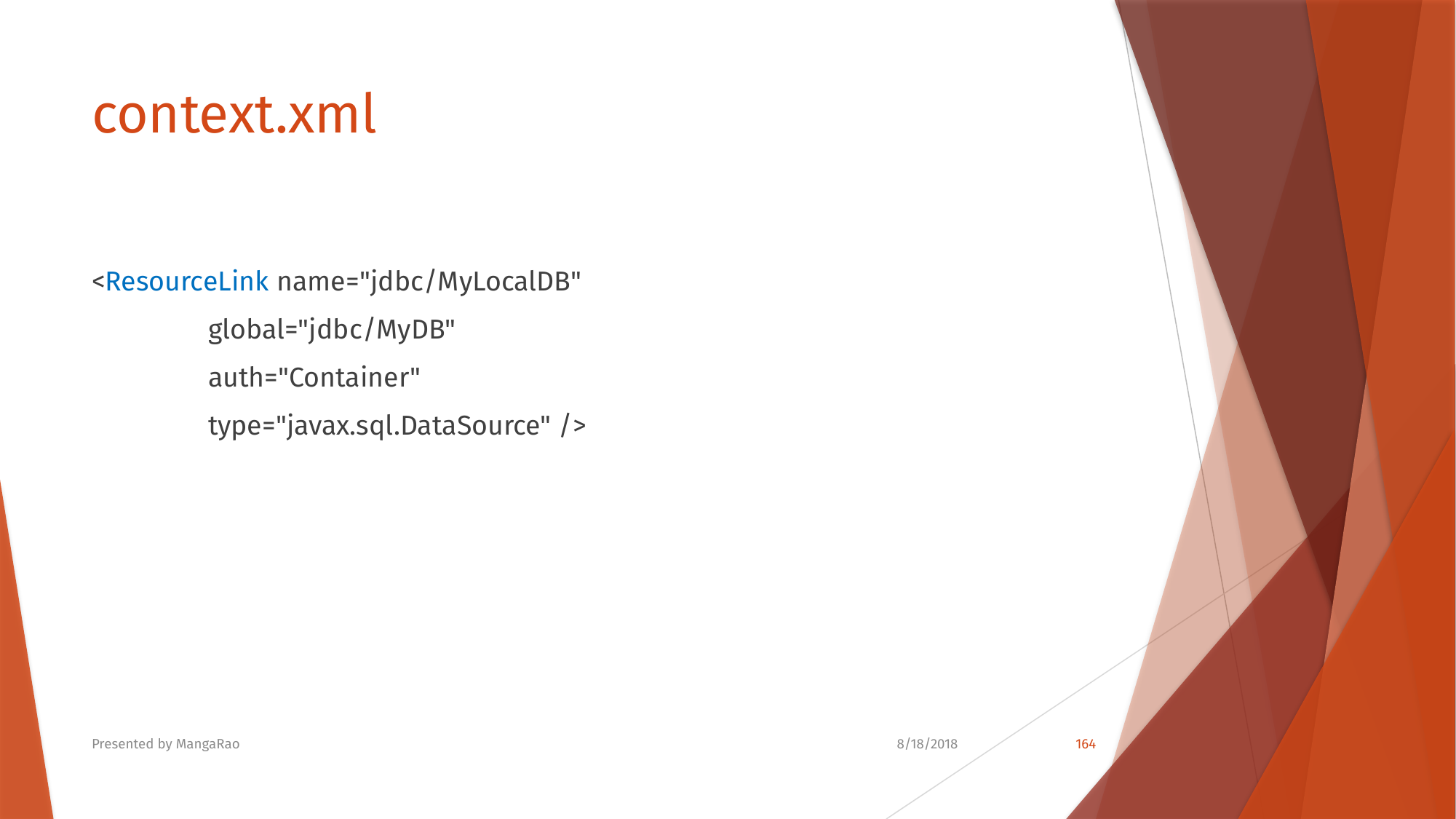

# context.xml
<ResourceLink name="jdbc/MyLocalDB"
                global="jdbc/MyDB"
                auth="Container"
                type="javax.sql.DataSource" />
Presented by MangaRao
8/18/2018
164